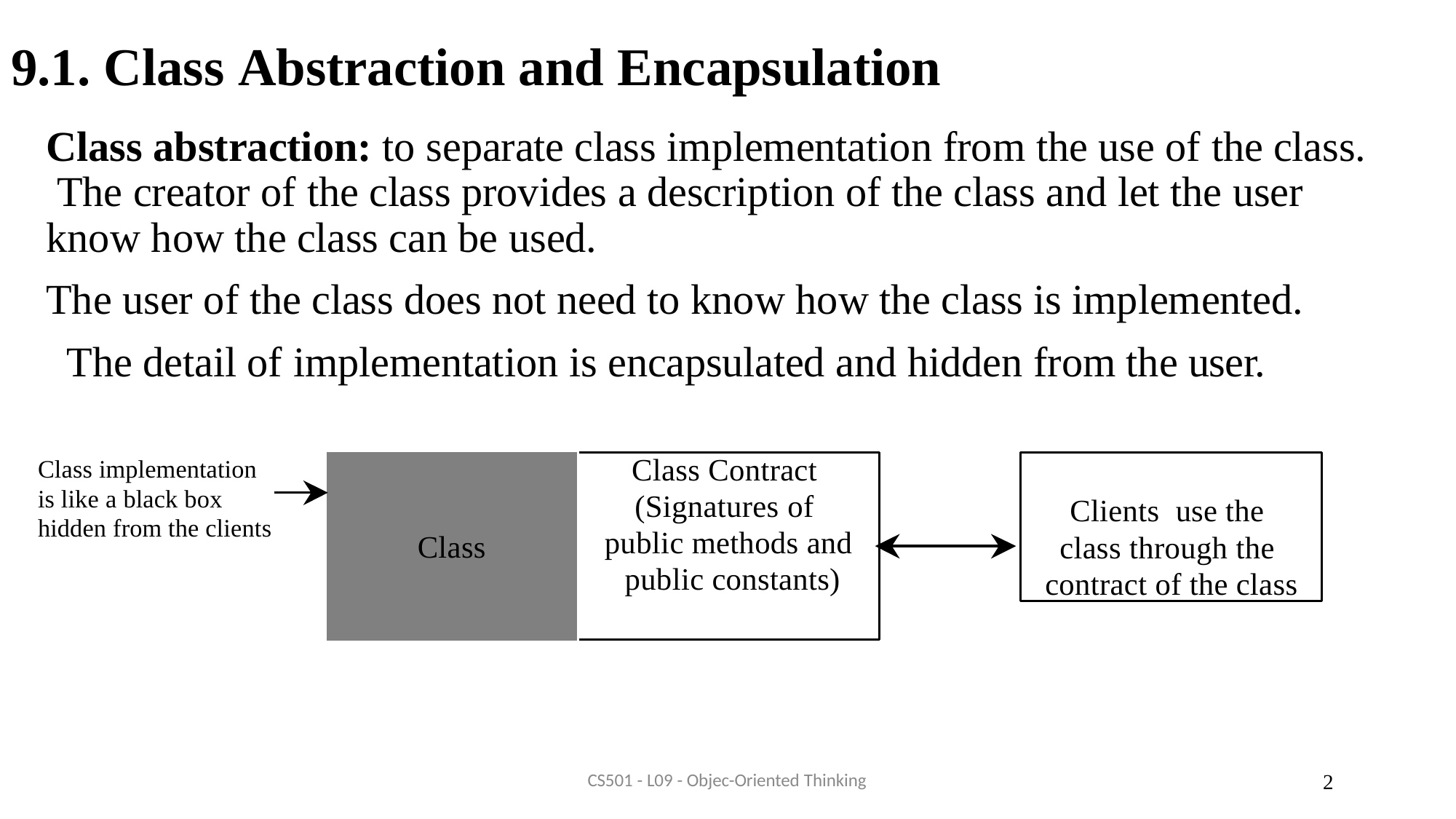

# 9.1. Class Abstraction and Encapsulation
Class abstraction: to separate class implementation from the use of the class.  The creator of the class provides a description of the class and let the user  know how the class can be used.
The user of the class does not need to know how the class is implemented.  The detail of implementation is encapsulated and hidden from the user.
Class Contract  (Signatures of  public methods and  public constants)

Class
Class implementation  is like a black box  hidden from the clients

Clients  use the  class through the  contract of the class

CS501 - L09 - Objec-Oriented Thinking
2